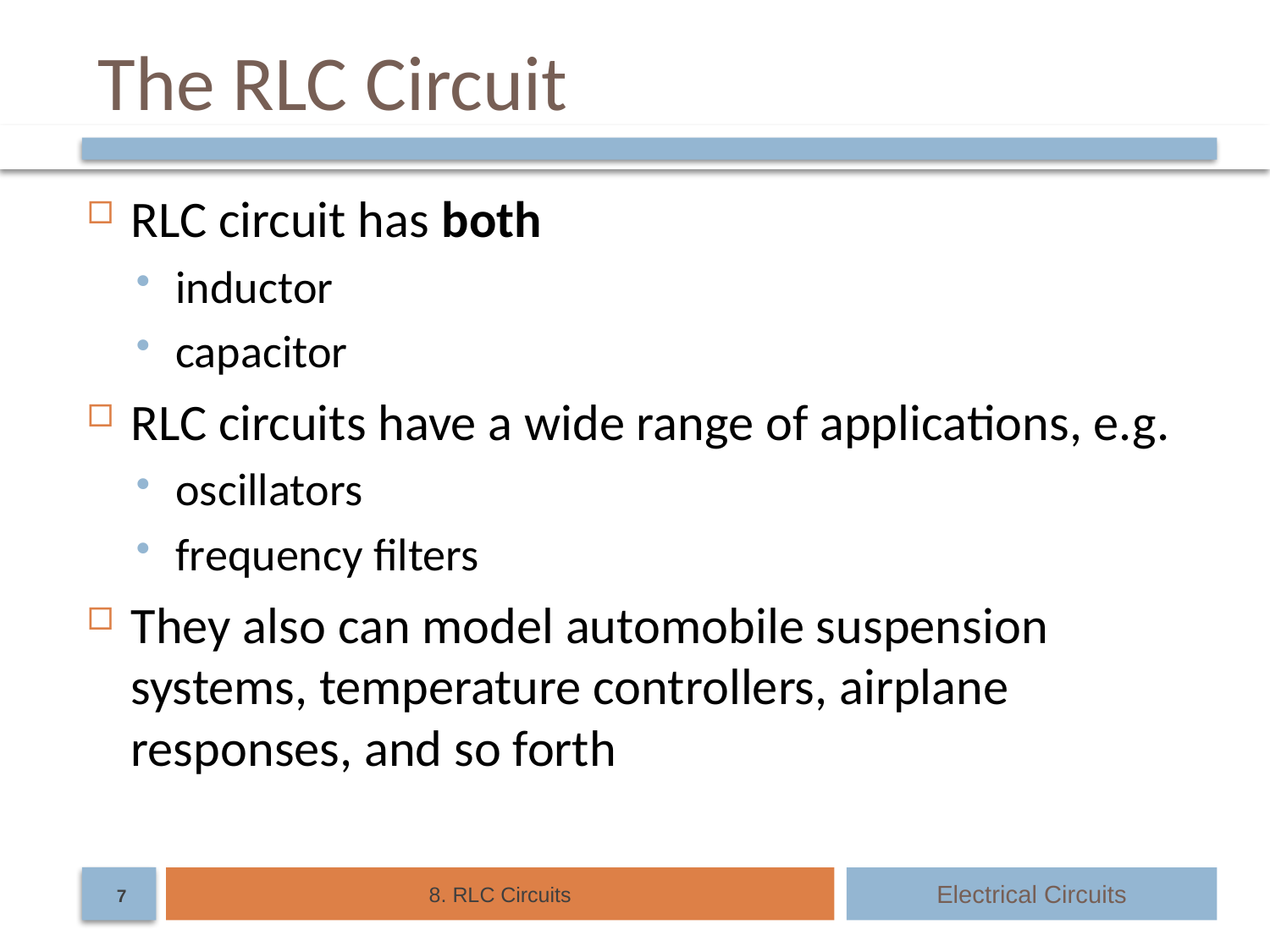

# The RLC Circuit
RLC circuit has both
inductor
capacitor
RLC circuits have a wide range of applications, e.g.
oscillators
frequency filters
They also can model automobile suspension systems, temperature controllers, airplane responses, and so forth
8. RLC Circuits
Electrical Circuits
7